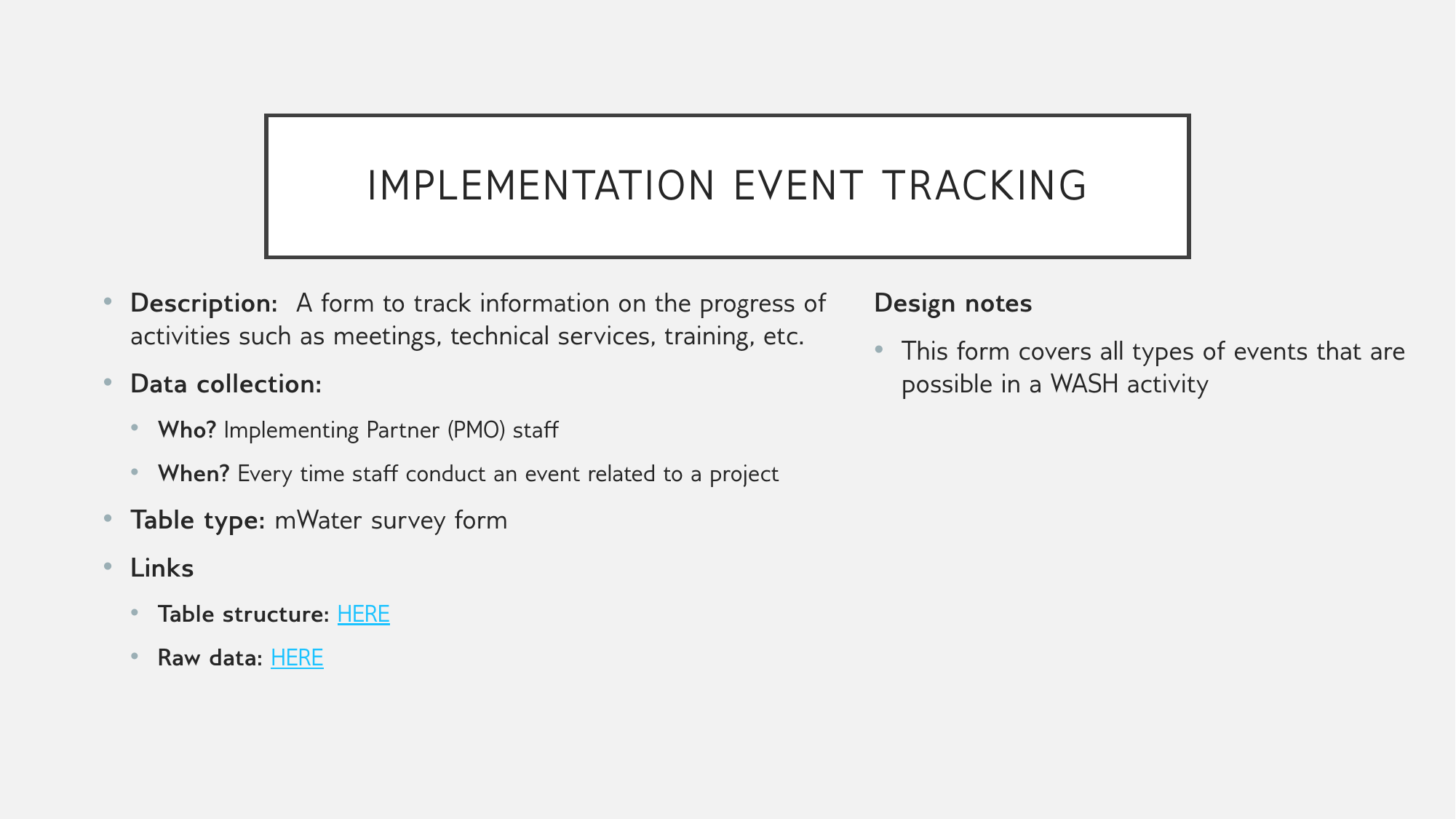

# Implementation event tracking
Description:  A form to track information on the progress of activities such as meetings, technical services, training, etc.
Data collection:
Who? Implementing Partner (PMO) staff
When? Every time staff conduct an event related to a project
Table type: mWater survey form
Links
Table structure: HERE
Raw data: HERE

Design notes
This form covers all types of events that are possible in a WASH activity